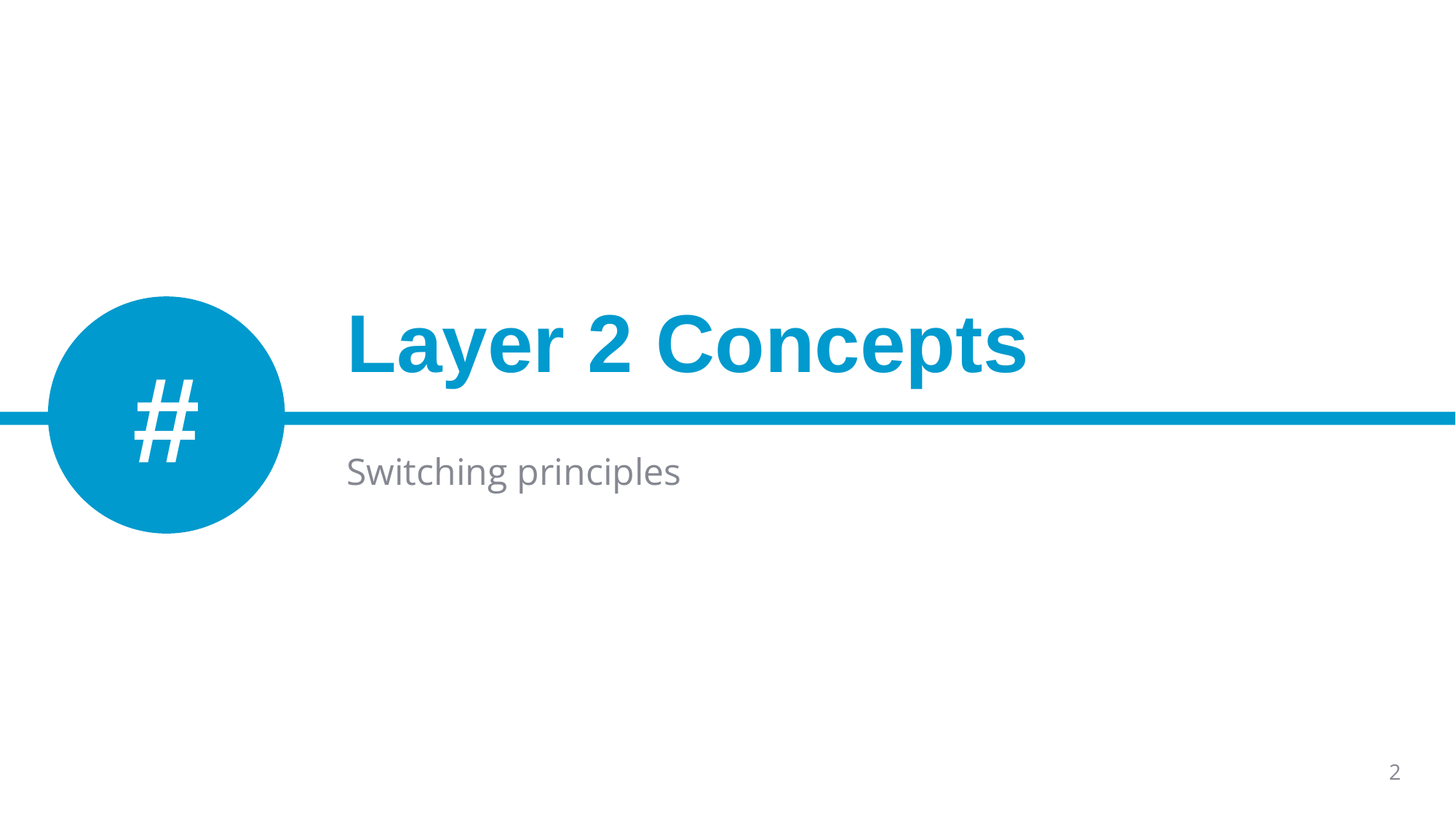

# Layer 2 Concepts

#

Switching principles